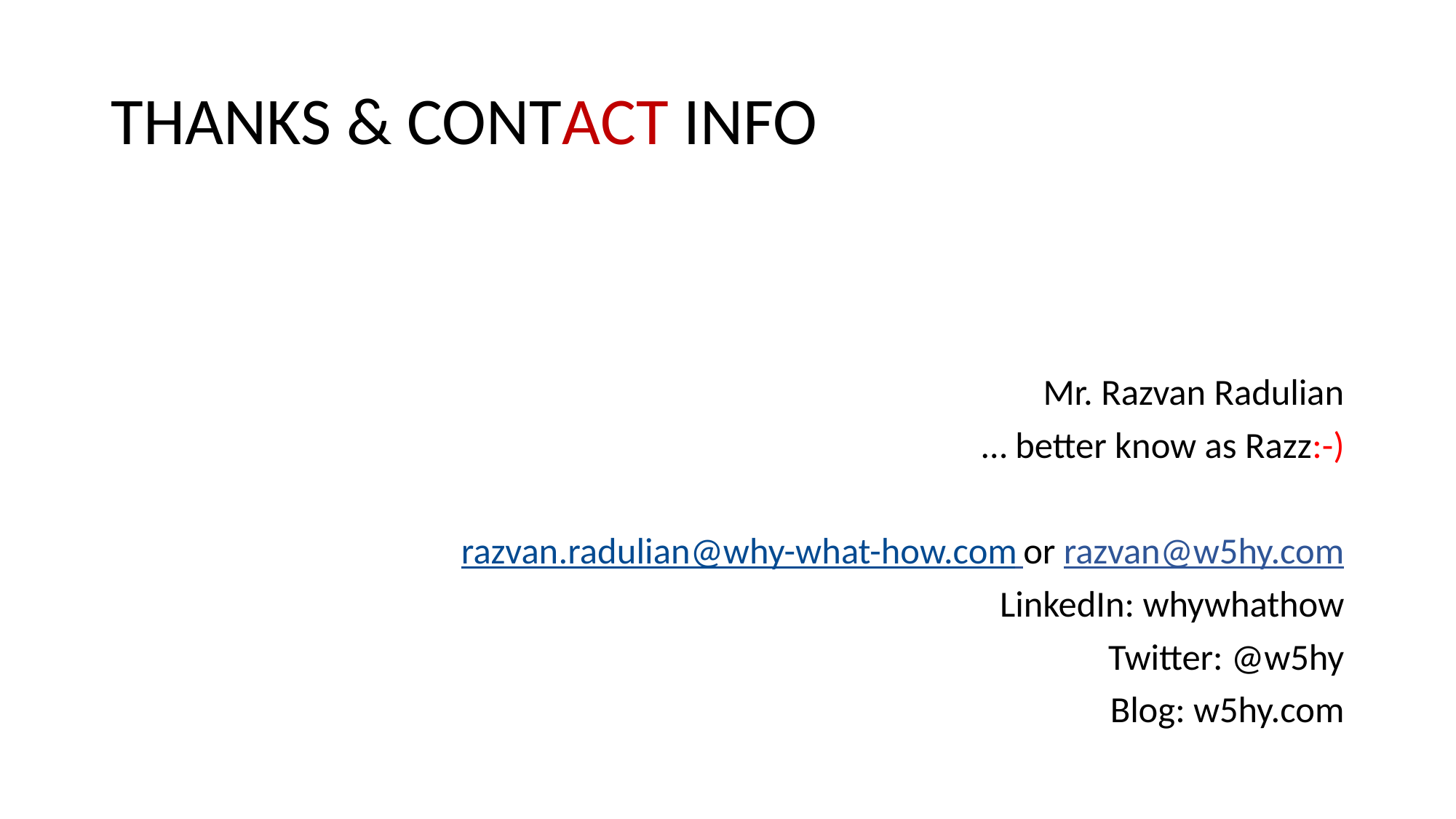

# THANKS & CONTACT INFO
Mr. Razvan Radulian
… better know as Razz:-)

razvan.radulian@why-what-how.com or razvan@w5hy.com
LinkedIn: whywhathow
Twitter: @w5hy
Blog: w5hy.com